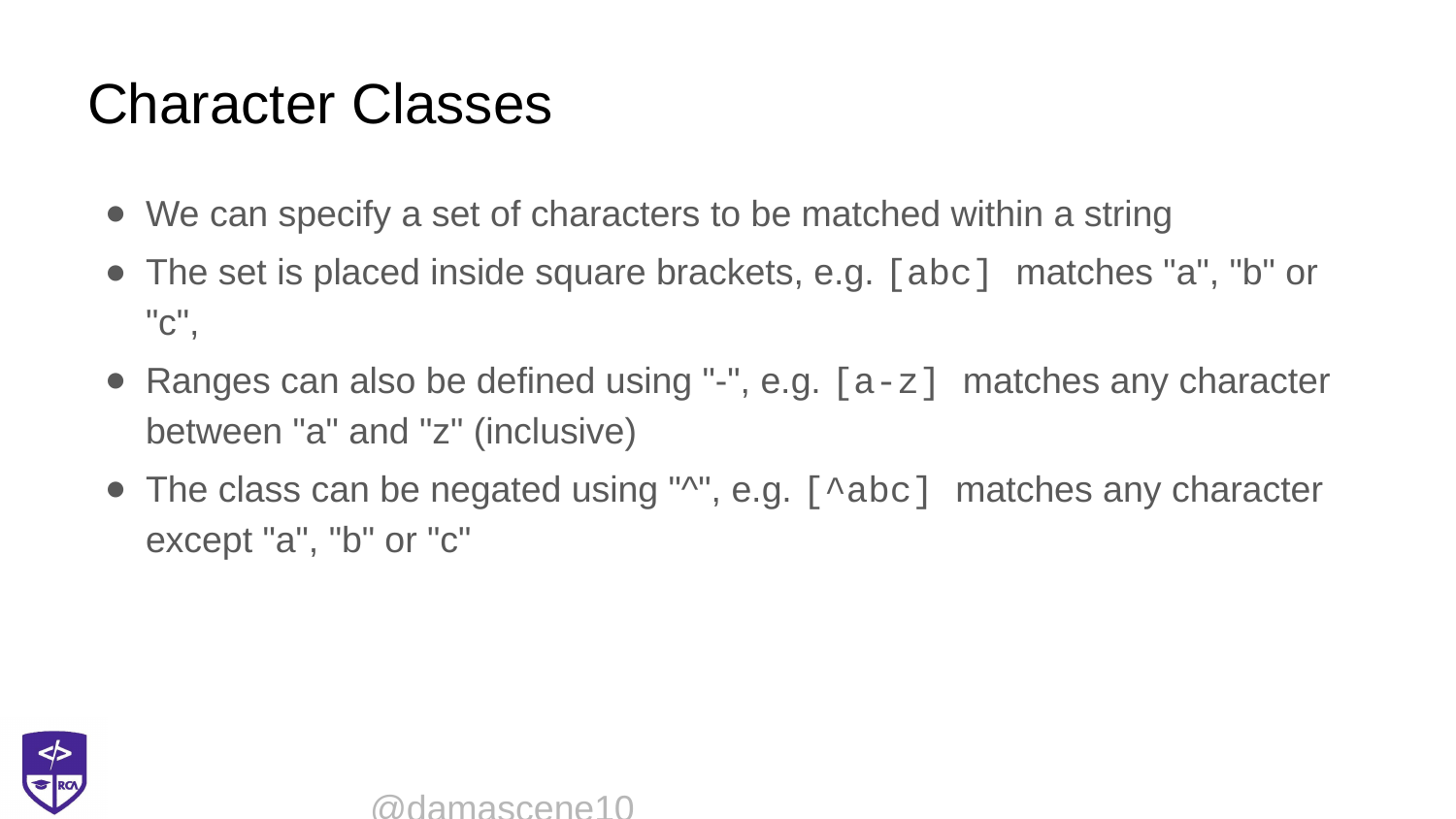

# Character Classes
We can specify a set of characters to be matched within a string
The set is placed inside square brackets, e.g. [abc] matches "a", "b" or "c",
Ranges can also be defined using "-", e.g. [a-z] matches any character between "a" and "z" (inclusive)
The class can be negated using "^", e.g. [^abc] matches any character except "a", "b" or "c"